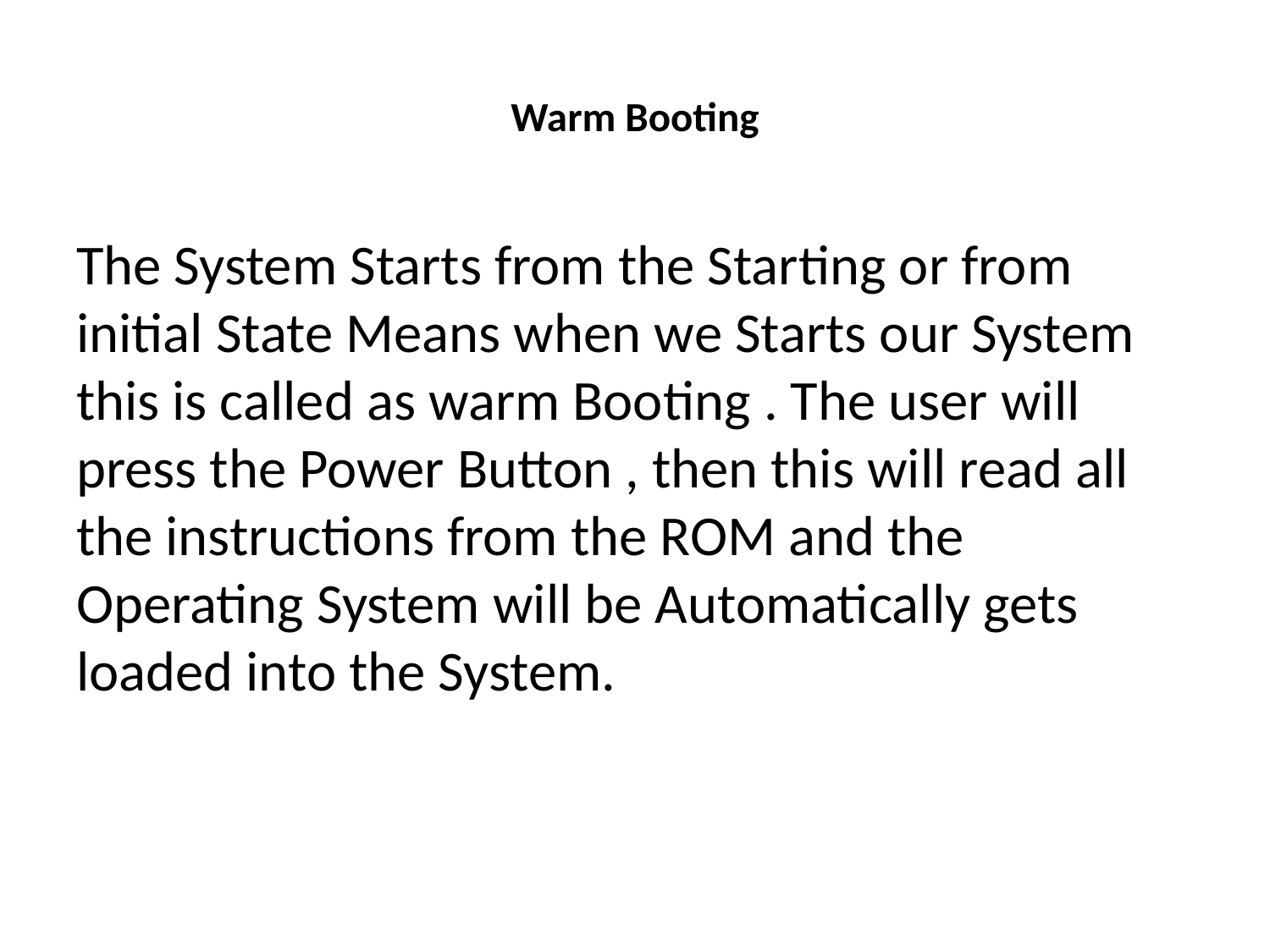

# Warm Booting
The System Starts from the Starting or from initial State Means when we Starts our System this is called as warm Booting . The user will press the Power Button , then this will read all the instructions from the ROM and the Operating System will be Automatically gets loaded into the System.